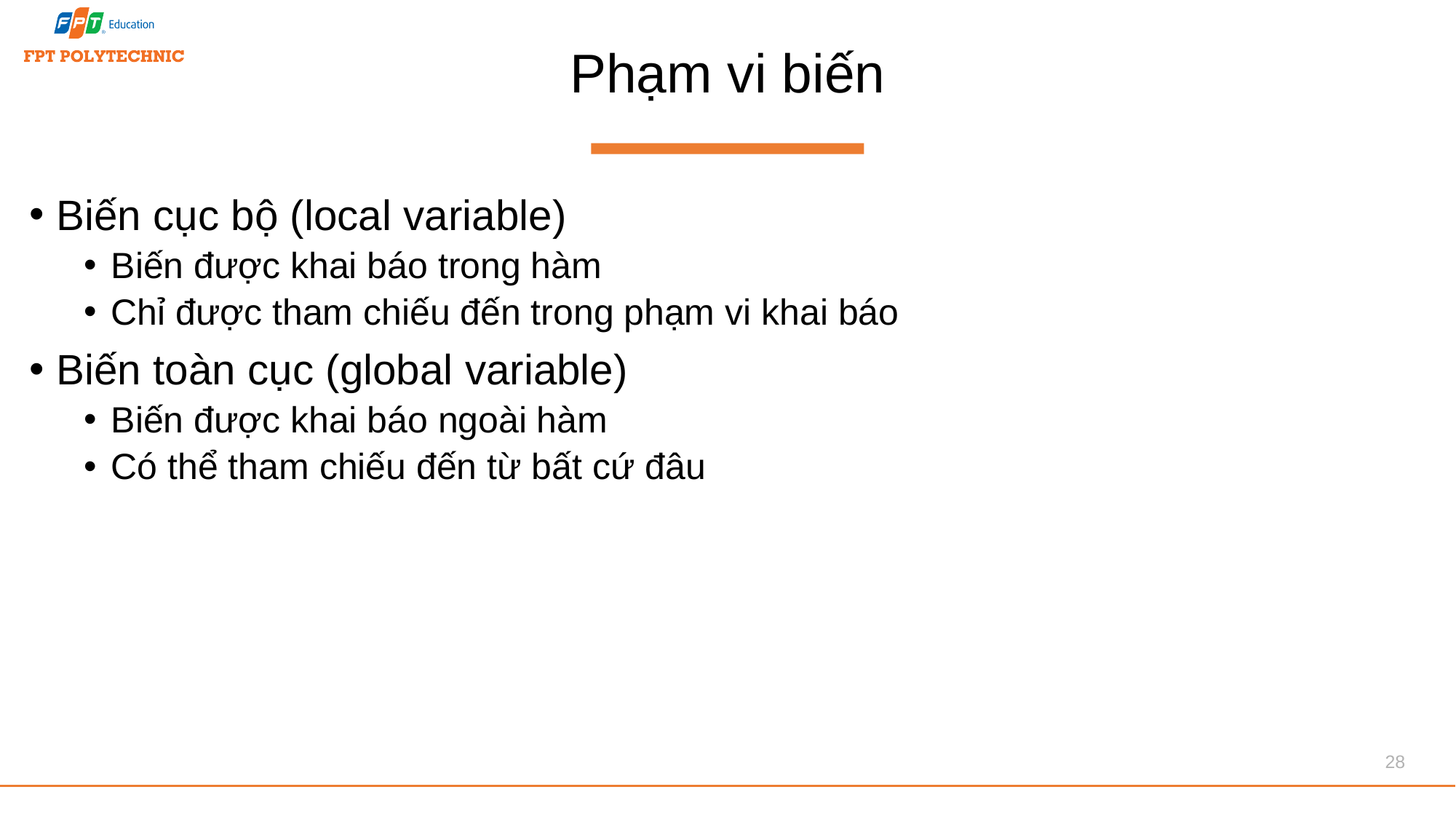

# Phạm vi biến
Biến cục bộ (local variable)
Biến được khai báo trong hàm
Chỉ được tham chiếu đến trong phạm vi khai báo
Biến toàn cục (global variable)
Biến được khai báo ngoài hàm
Có thể tham chiếu đến từ bất cứ đâu
28